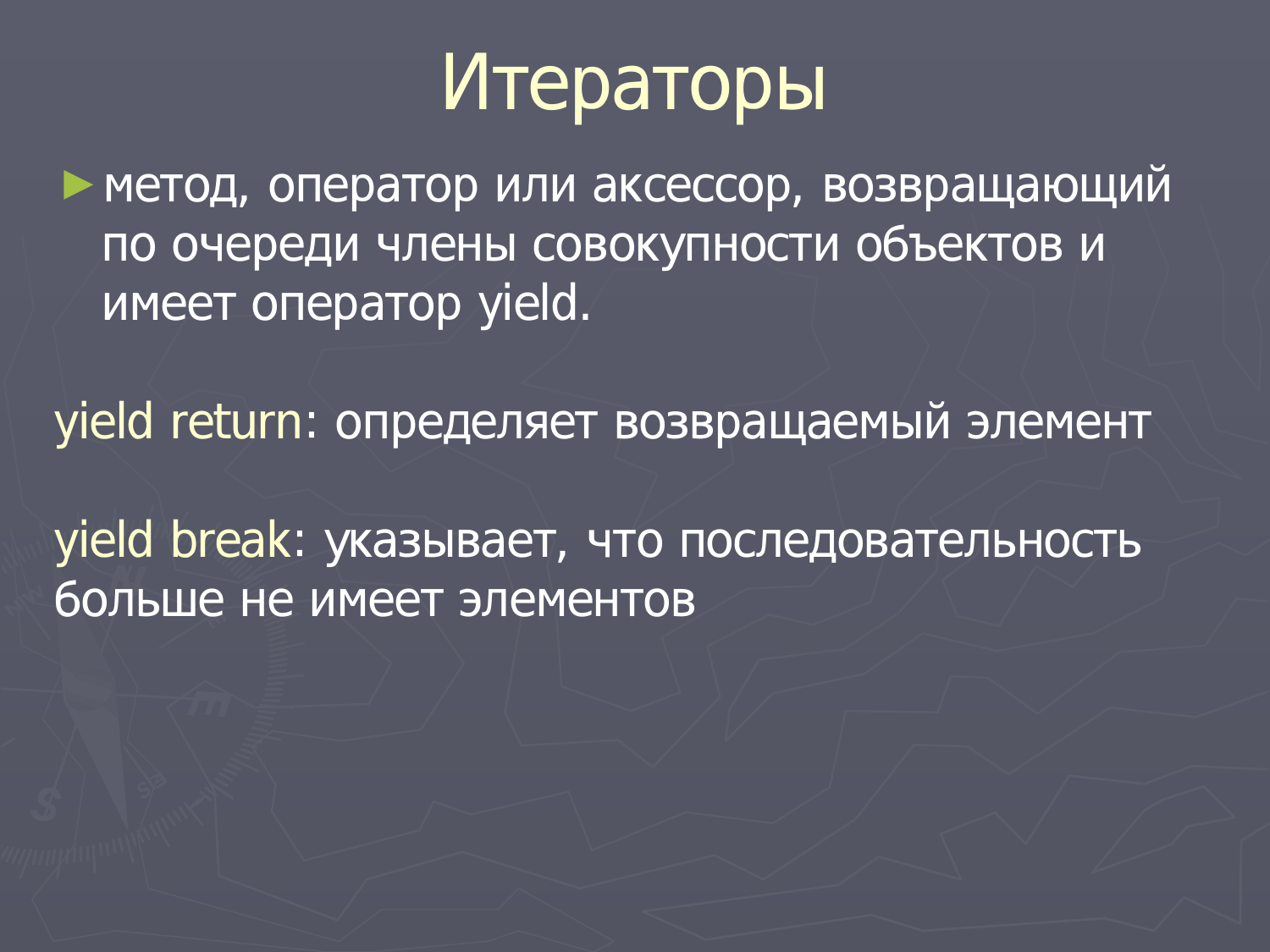

# Итераторы
метод, оператор или аксессор, возвращающий по очереди члены совокупности объектов и имеет оператор yield.

yield return: определяет возвращаемый элемент

yield break: указывает, что последовательность больше не имеет элементов